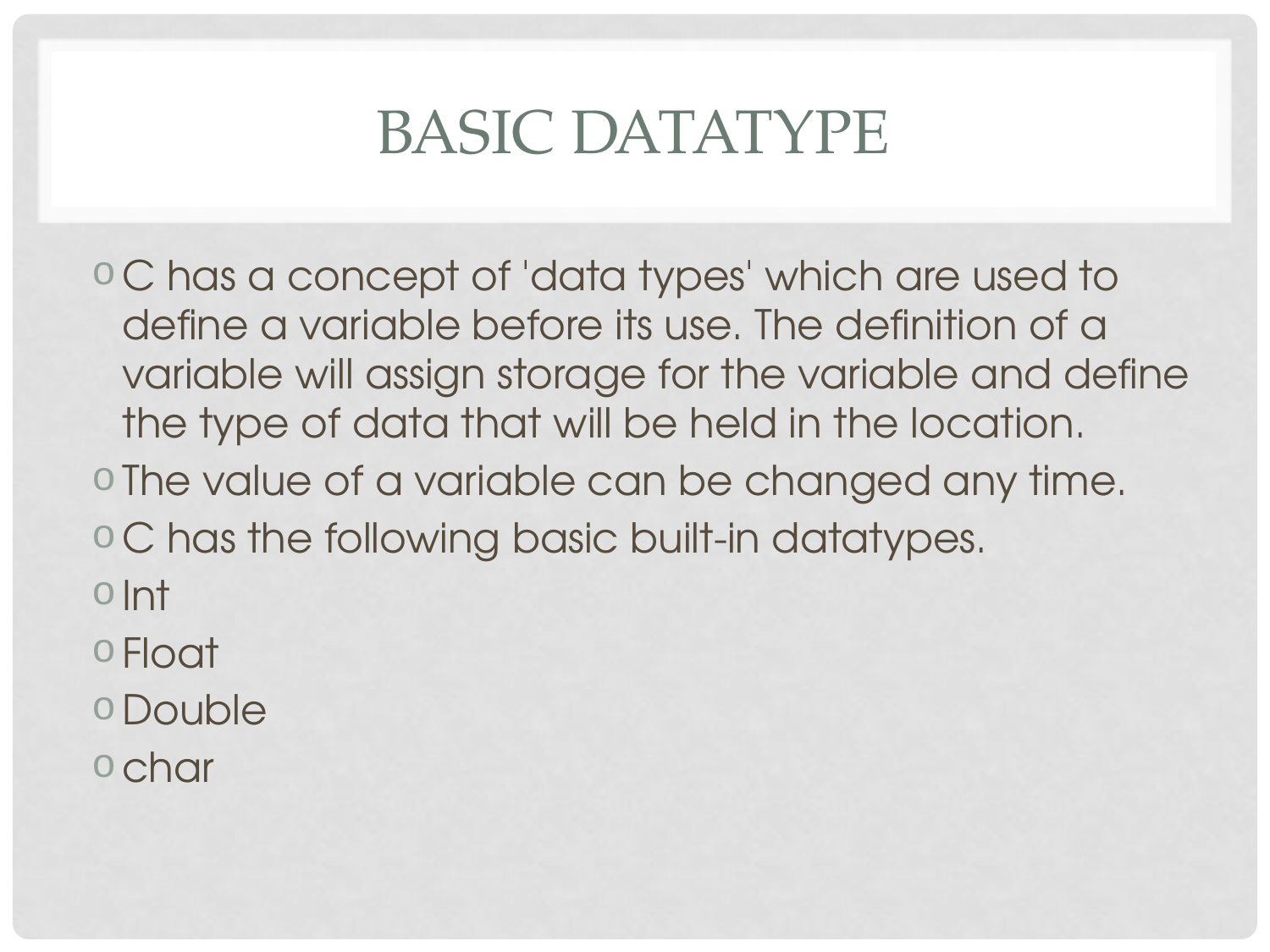

# BASIC DATATYPE
C has a concept of 'data types' which are used to define a variable before its use. The definition of a variable will assign storage for the variable and define the type of data that will be held in the location.
The value of a variable can be changed any time.
C has the following basic built-in datatypes.
Int
Float
Double
char